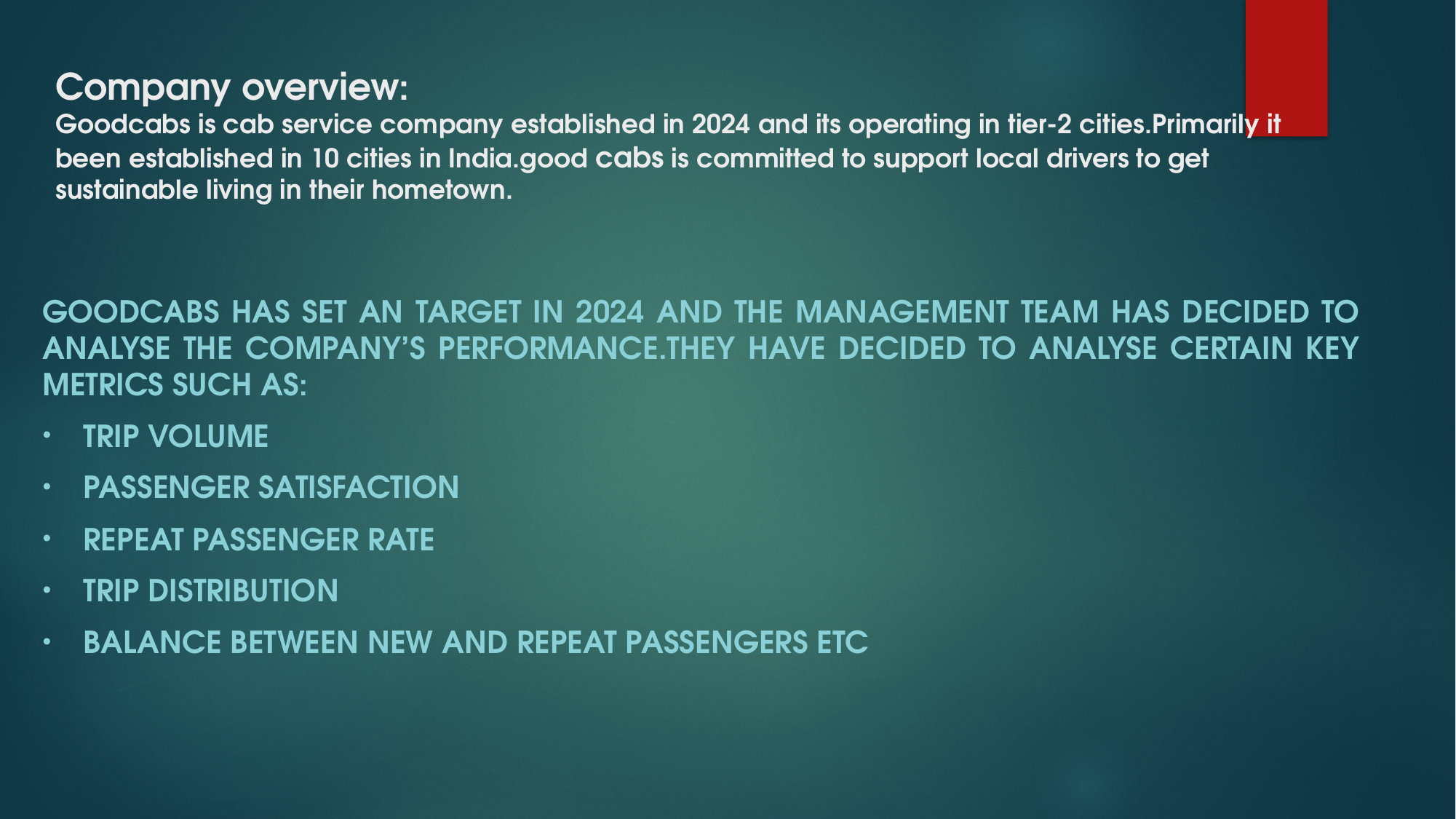

# Company overview: Goodcabs is cab service company established in 2024 and its operating in tier-2 cities.Primarily it been established in 10 cities in India.good cabs is committed to support local drivers to get sustainable living in their hometown.
Goodcabs has set an target in 2024 and the management team has decided to analyse the company’s performance.They have decided to analyse certain key metrics such as:
Trip volume
Passenger satisfaction
Repeat passenger rate
Trip distribution
Balance between new and repeat passengers etc